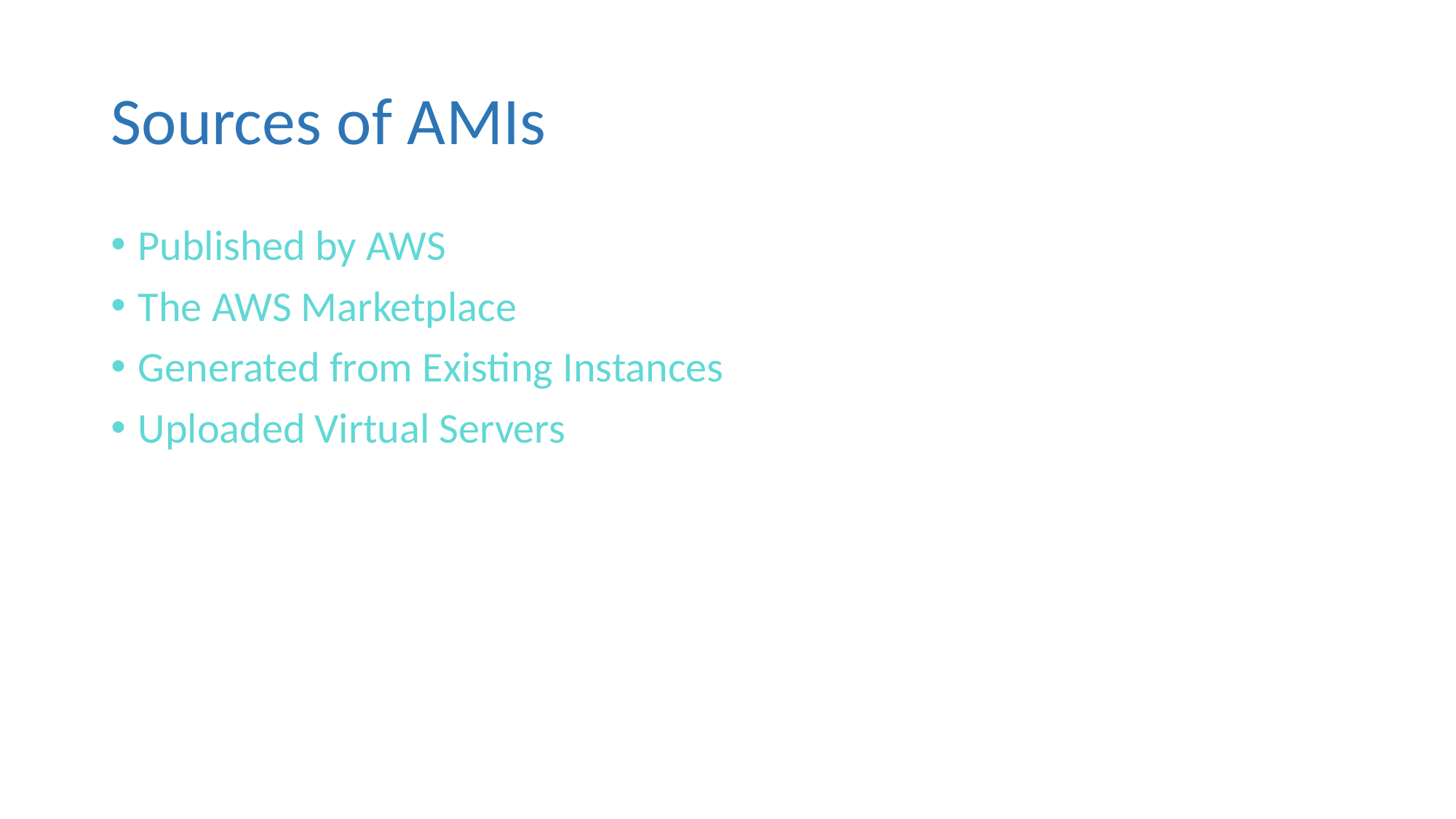

# Sources of AMIs
Published by AWS
The AWS Marketplace
Generated from Existing Instances
Uploaded Virtual Servers